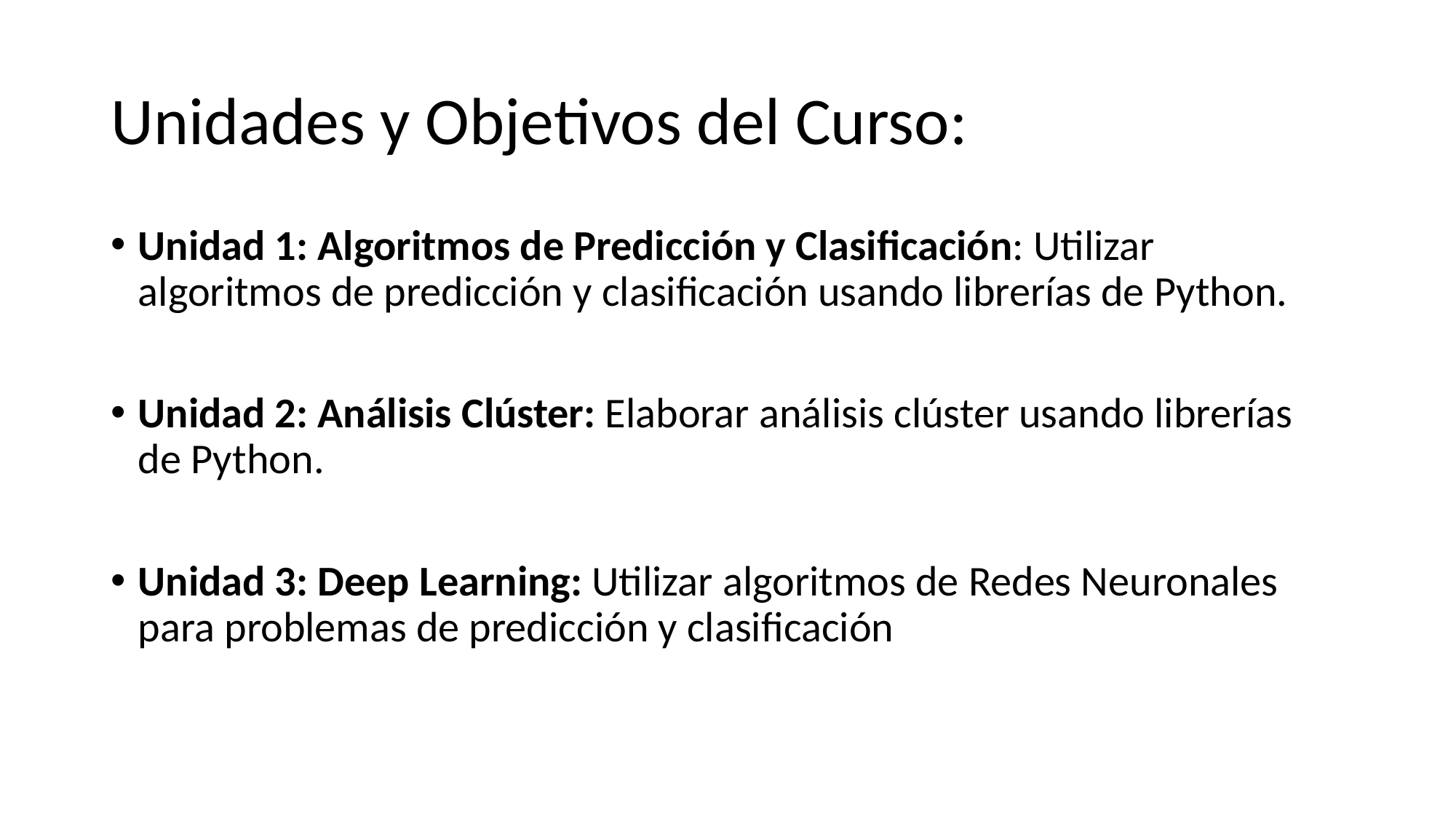

# Unidades y Objetivos del Curso:
Unidad 1: Algoritmos de Predicción y Clasificación: Utilizar algoritmos de predicción y clasificación usando librerías de Python.

Unidad 2: Análisis Clúster: Elaborar análisis clúster usando librerías de Python.

Unidad 3: Deep Learning: Utilizar algoritmos de Redes Neuronales para problemas de predicción y clasificación